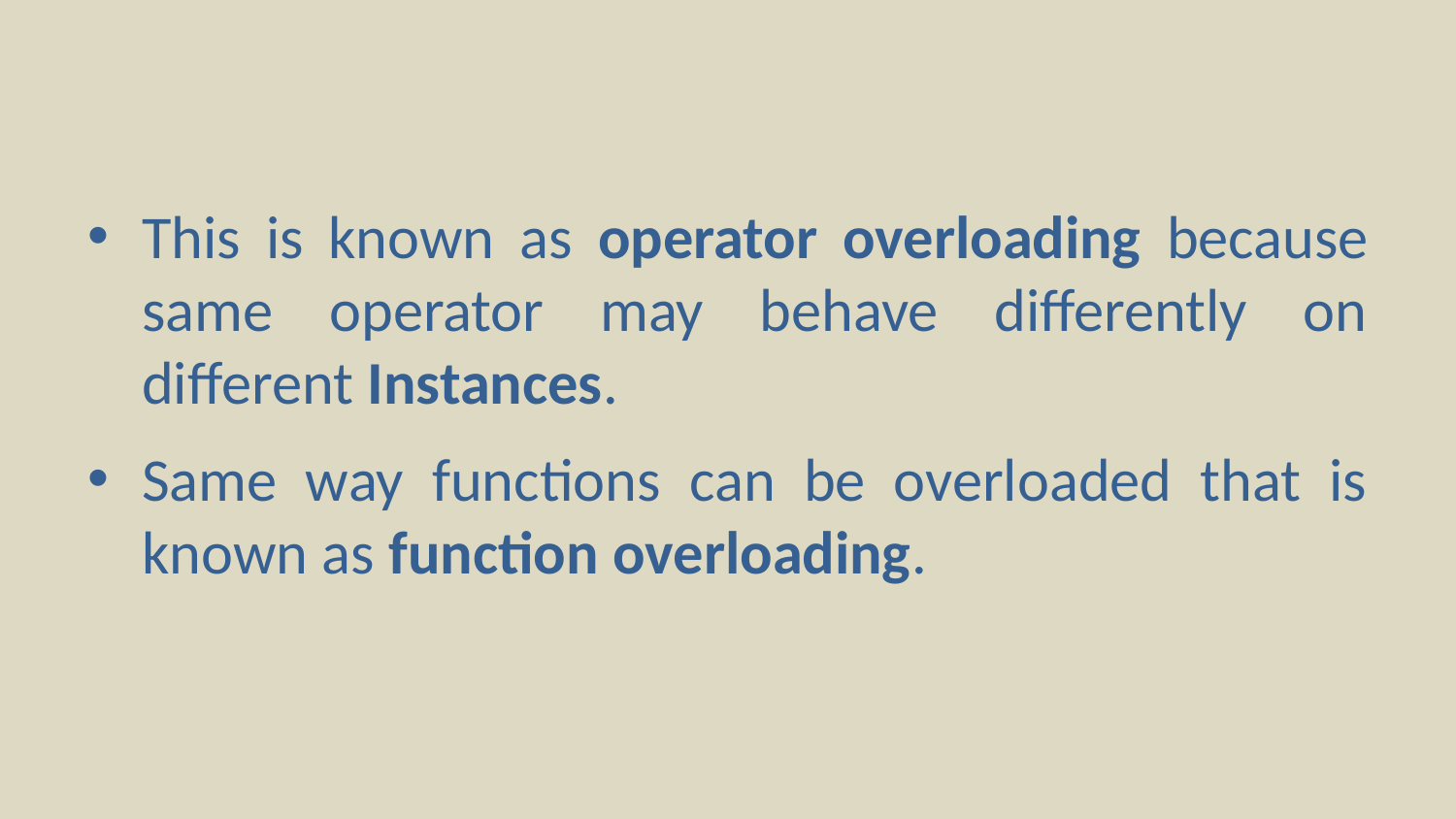

This is known as operator overloading because same operator may behave differently on different Instances.
Same way functions can be overloaded that is known as function overloading.